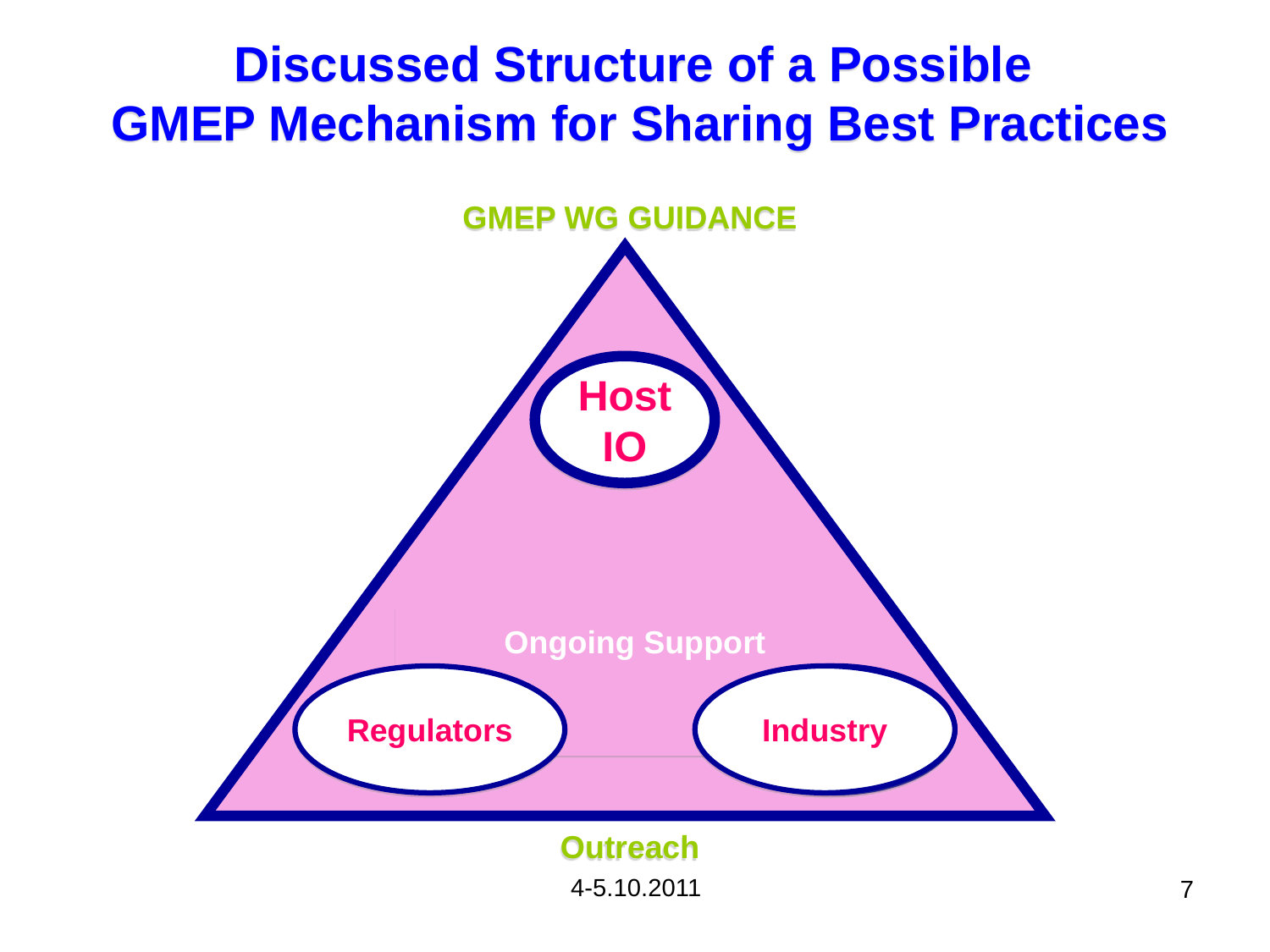

Discussed Structure of a Possible
GMEP Mechanism for Sharing Best Practices
GMEP WG GUIDANCE

Host
IO

Ongoing Support

Regulators
Industry

Outreach
4-5.10.2011
7